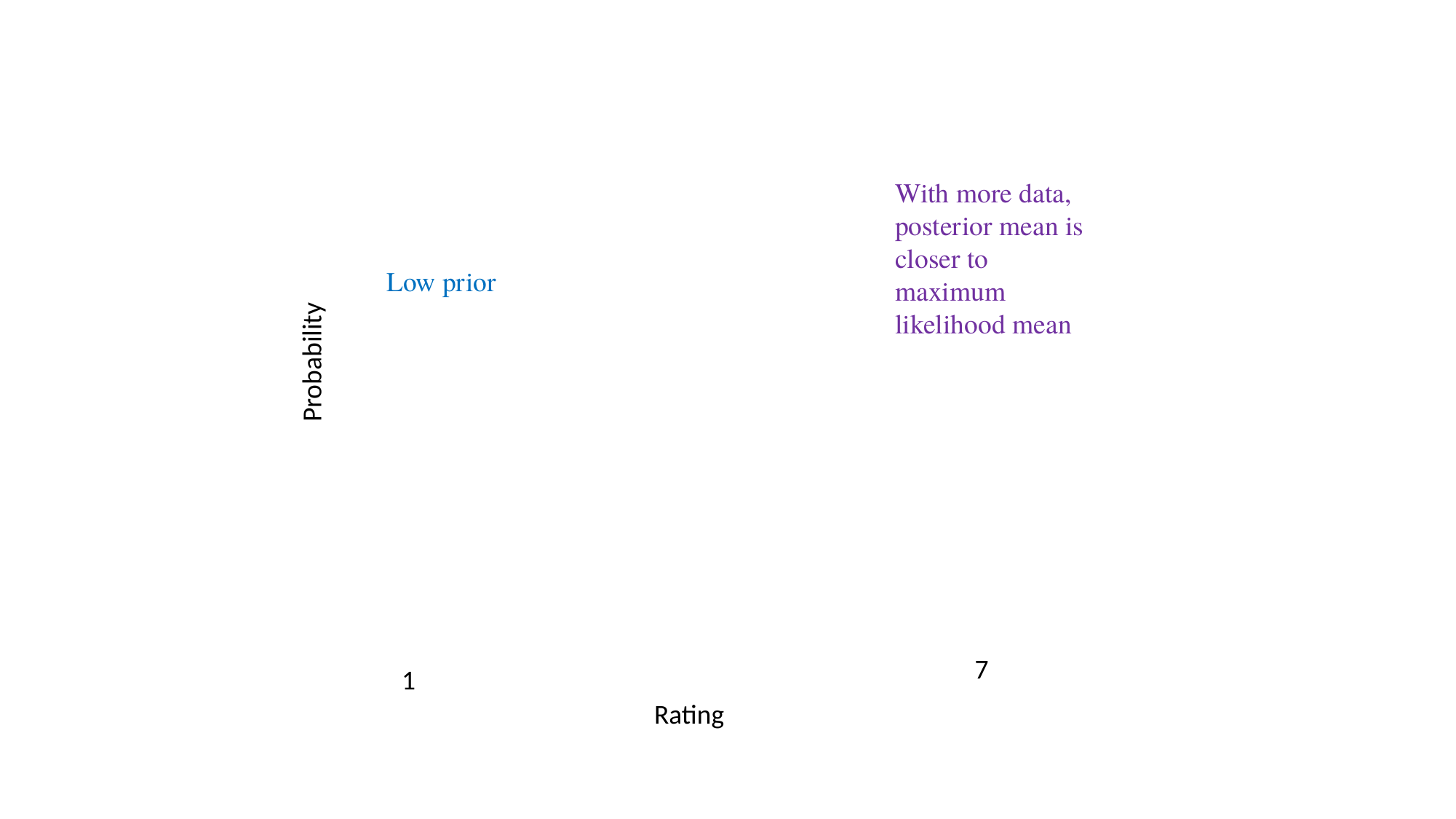

With more data, posterior mean is closer to maximum likelihood mean
Low prior
Probability
7
1
Rating